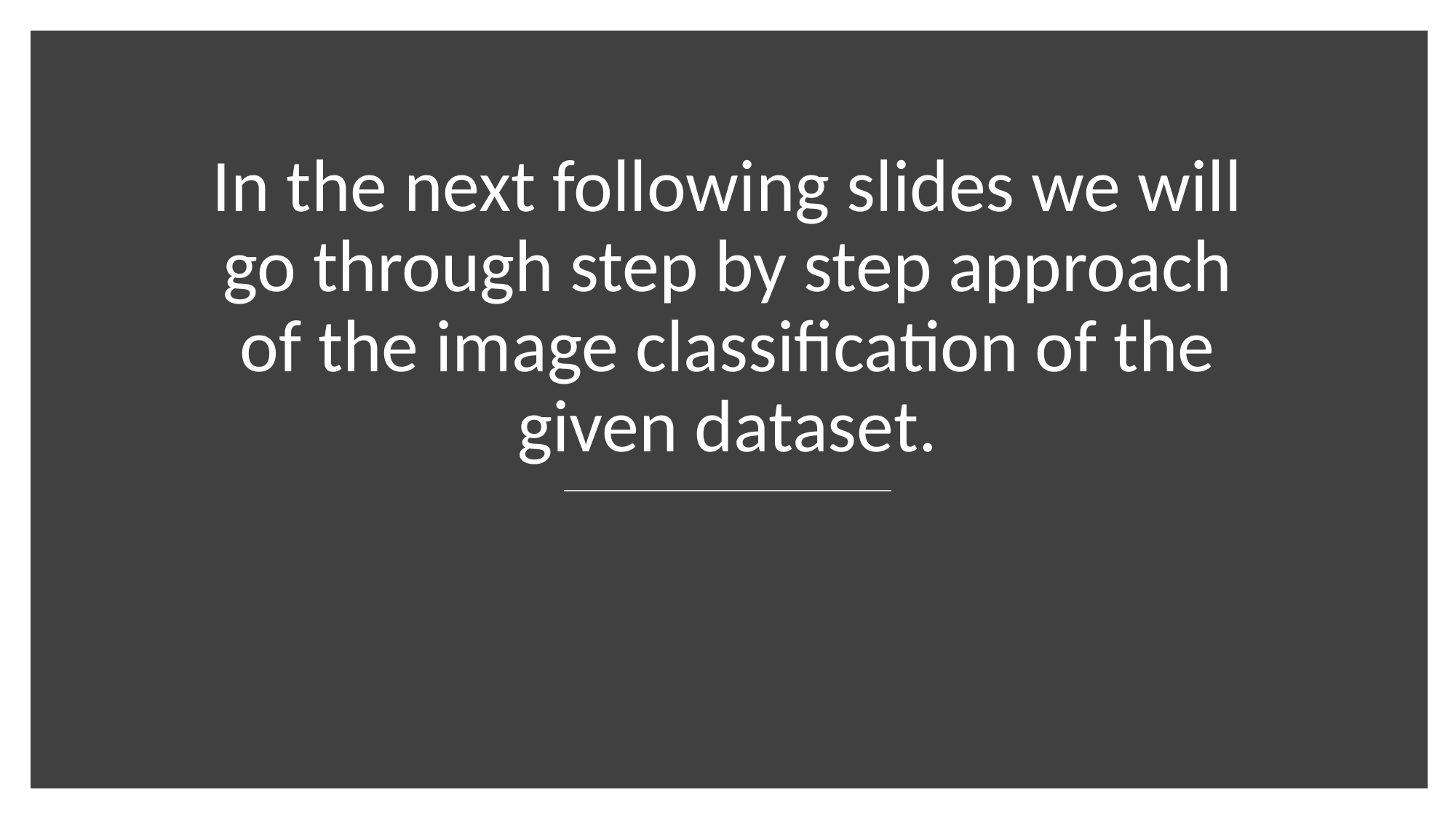

# In the next following slides we will go through step by step approach of the image classification of the given dataset.